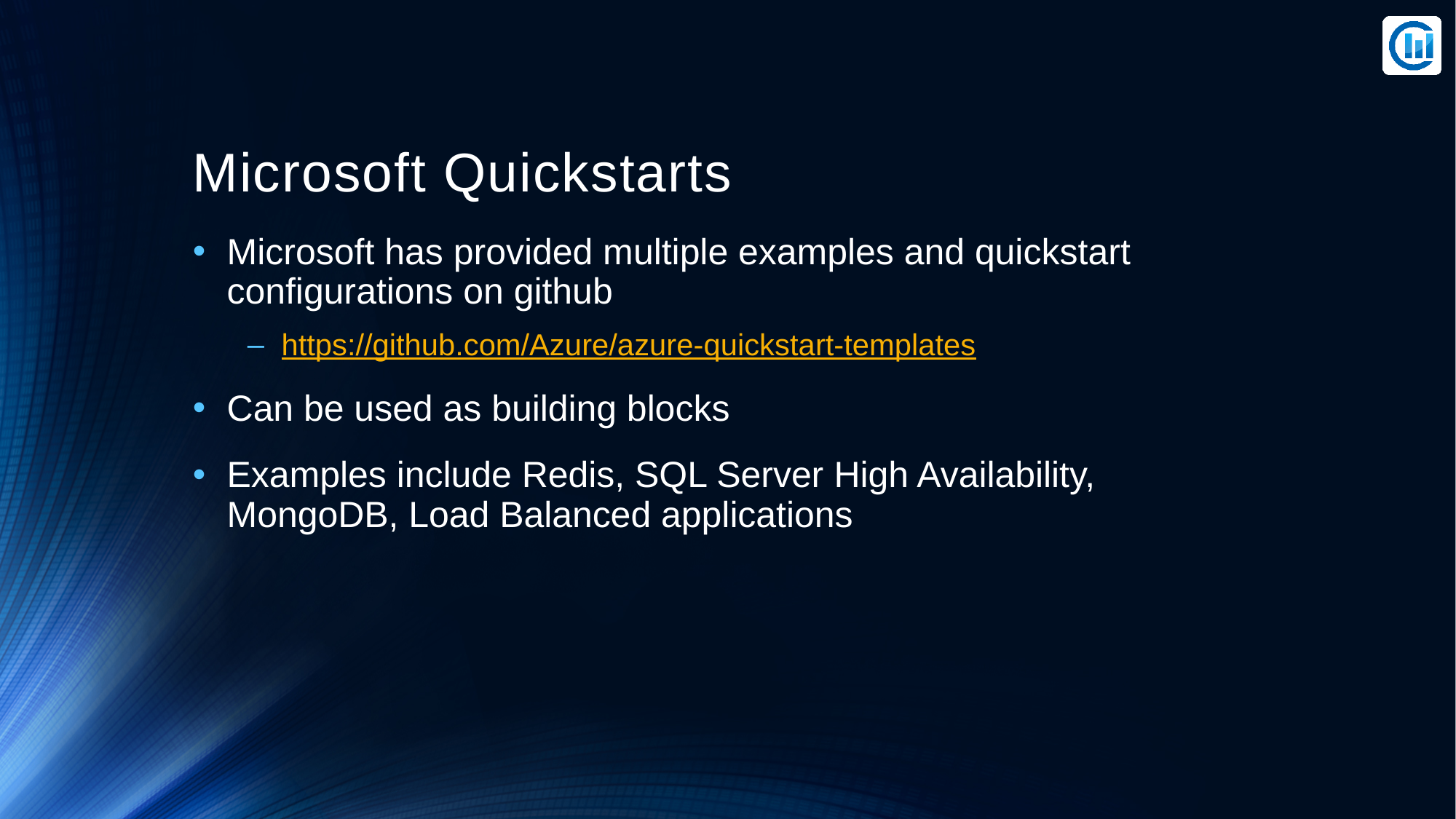

# Microsoft Quickstarts
Microsoft has provided multiple examples and quickstart configurations on github
https://github.com/Azure/azure-quickstart-templates
Can be used as building blocks
Examples include Redis, SQL Server High Availability, MongoDB, Load Balanced applications